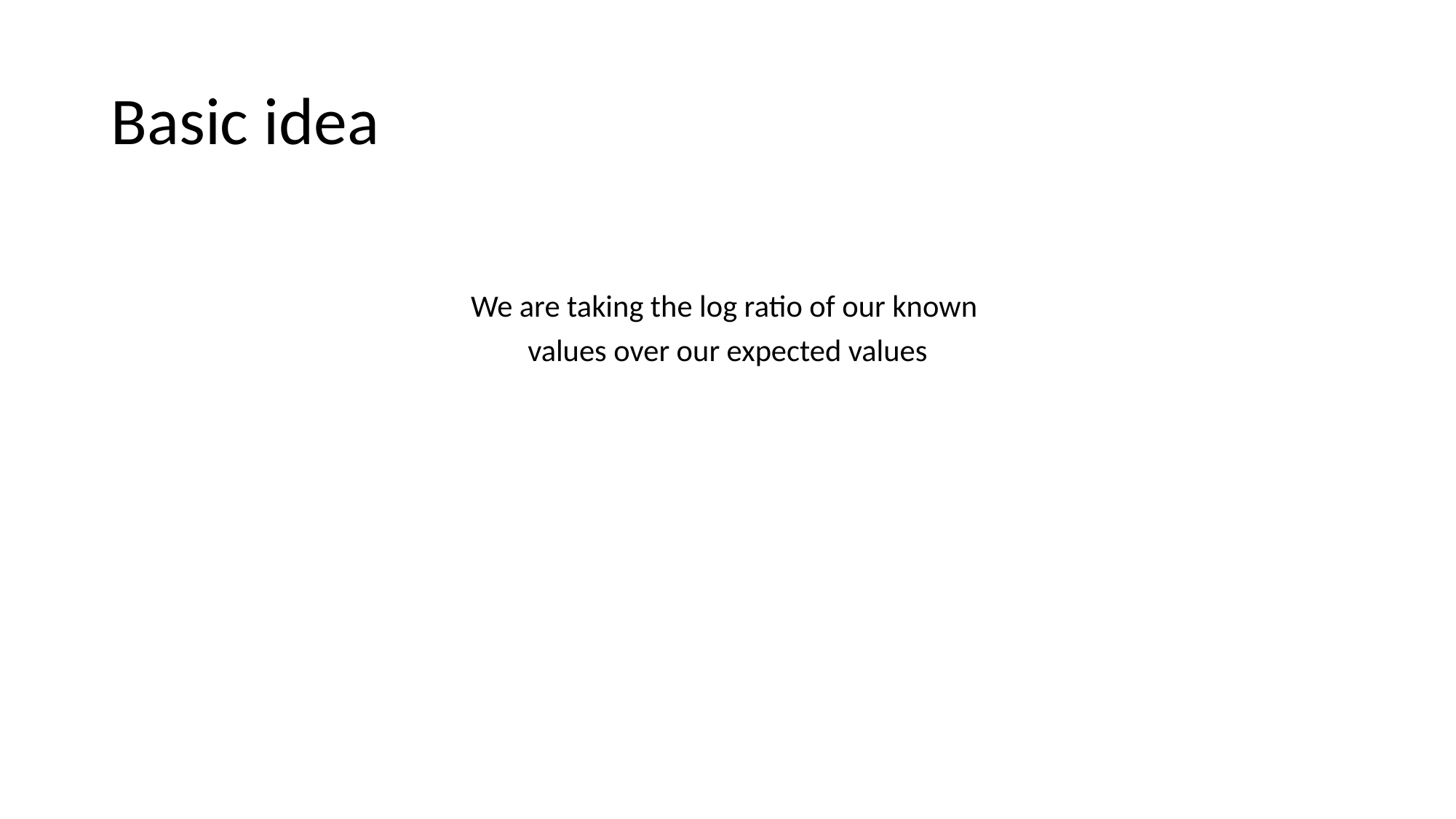

# Basic idea

We are taking the log ratio of our known
values over our expected values